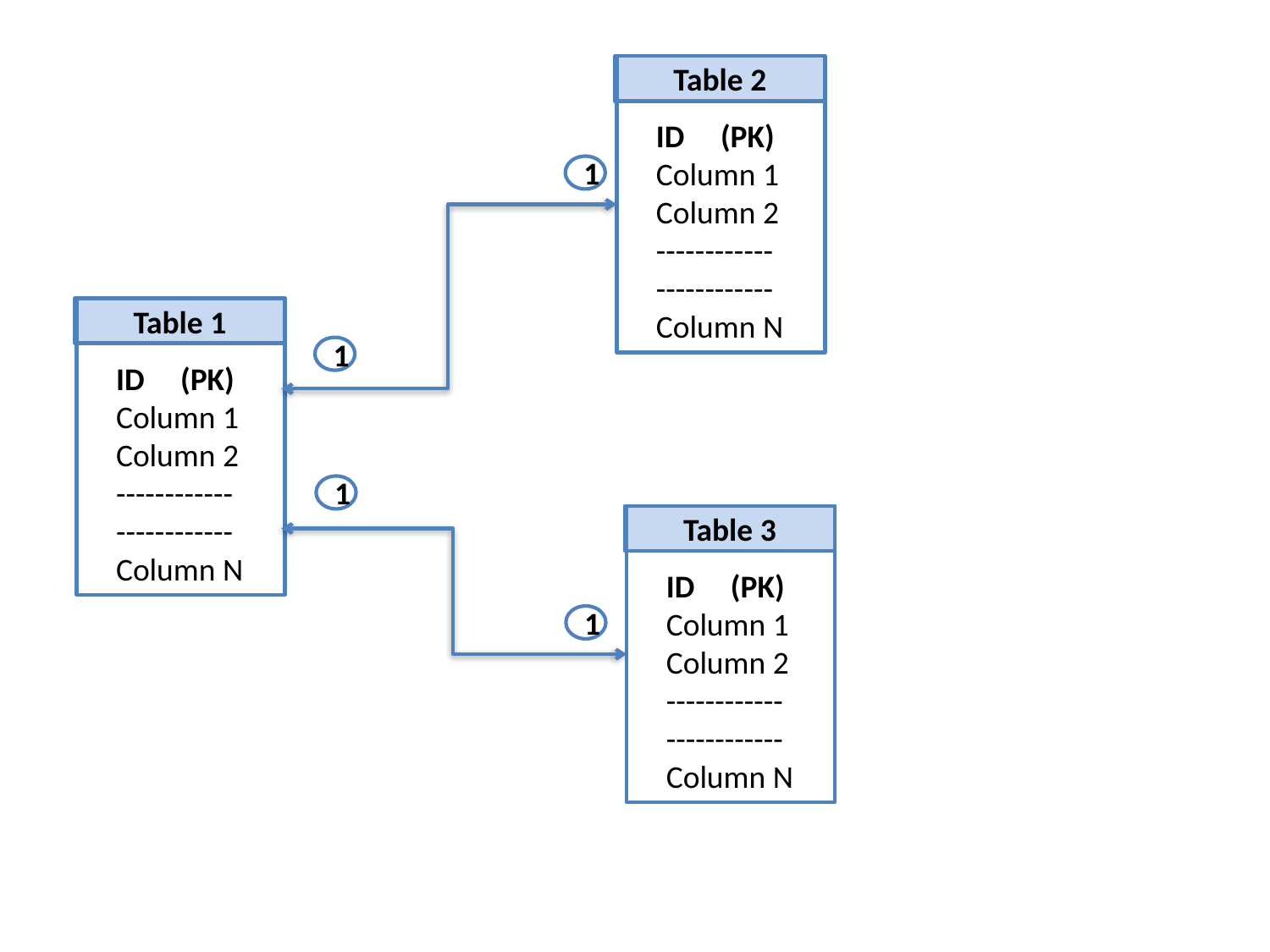

Table 2

ID     (PK)
Column 1
Column 2
------------
------------
Column N
1
Table 1

1
ID     (PK)
Column 1
Column 2
------------
------------
Column N
1
Table 3

ID     (PK)
Column 1
Column 2
------------
------------
Column N
1